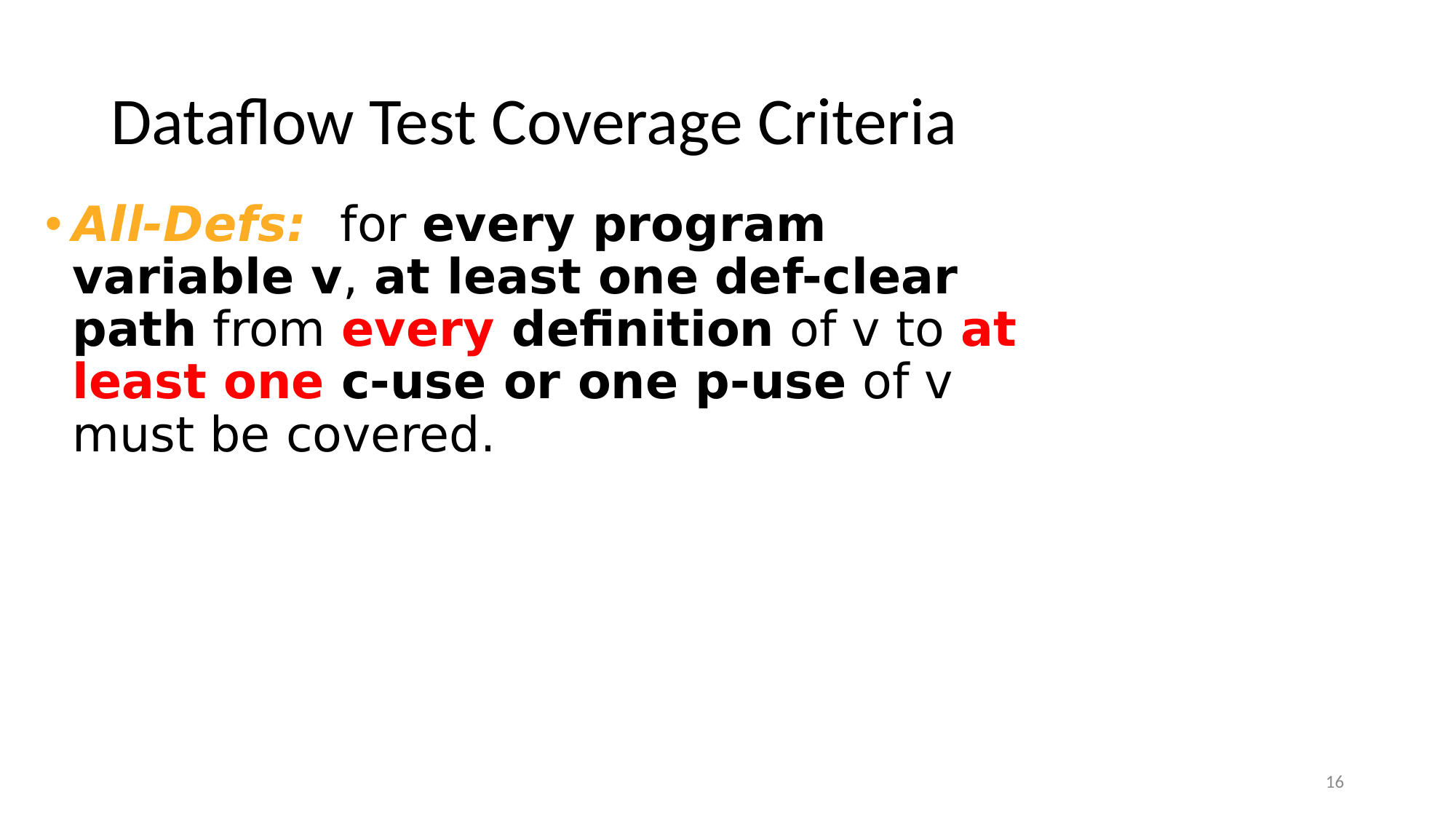

# Dataflow Test Coverage Criteria
All-Defs:  for every program variable v, at least one def-clear path from every definition of v to at least one c-use or one p-use of v must be covered.
16